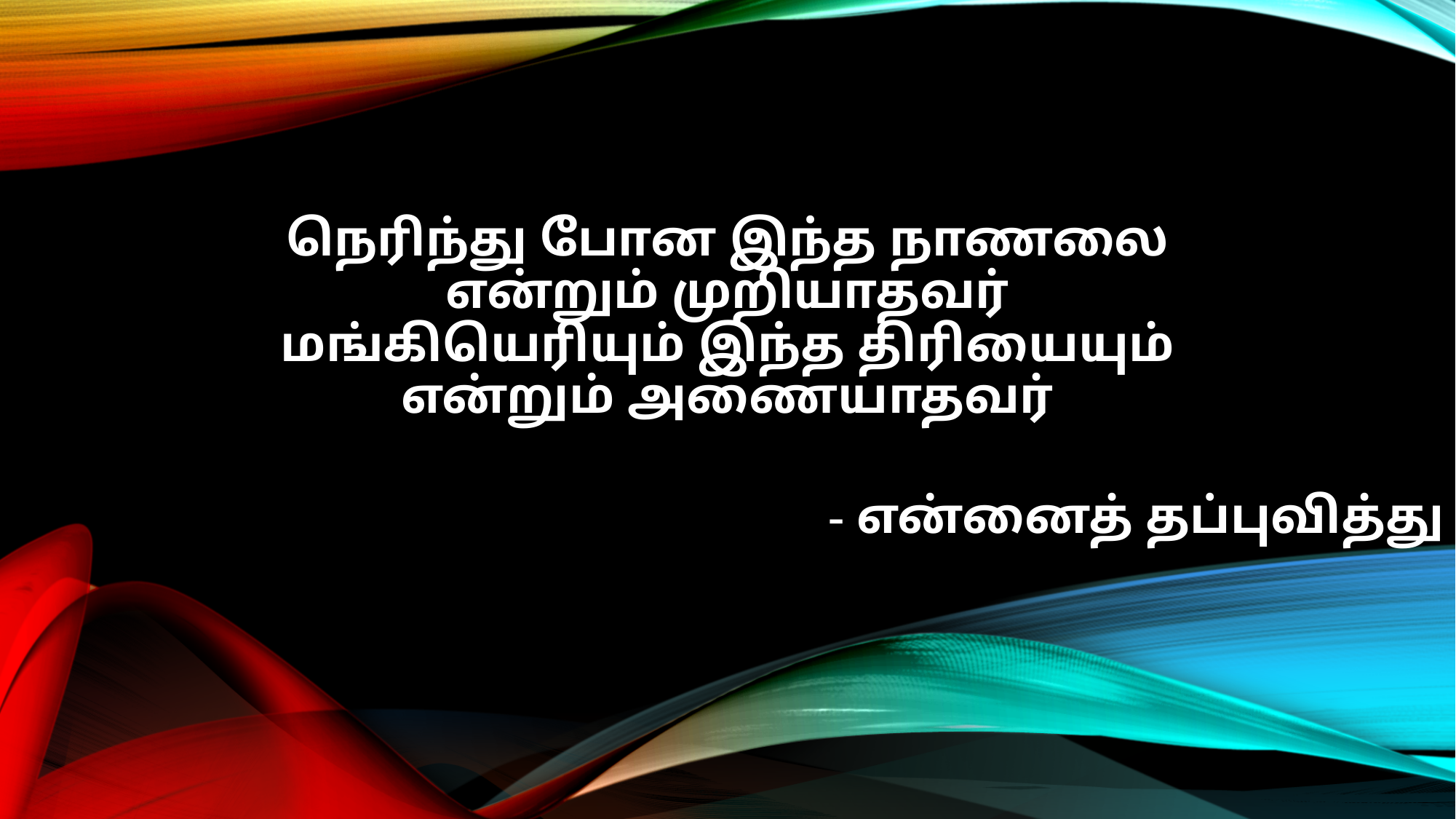

நெரிந்து போன இந்த நாணலை
என்றும் முறியாதவர்
மங்கியெரியும் இந்த திரியையும்
என்றும் அணையாதவர்
- என்னைத் தப்புவித்து